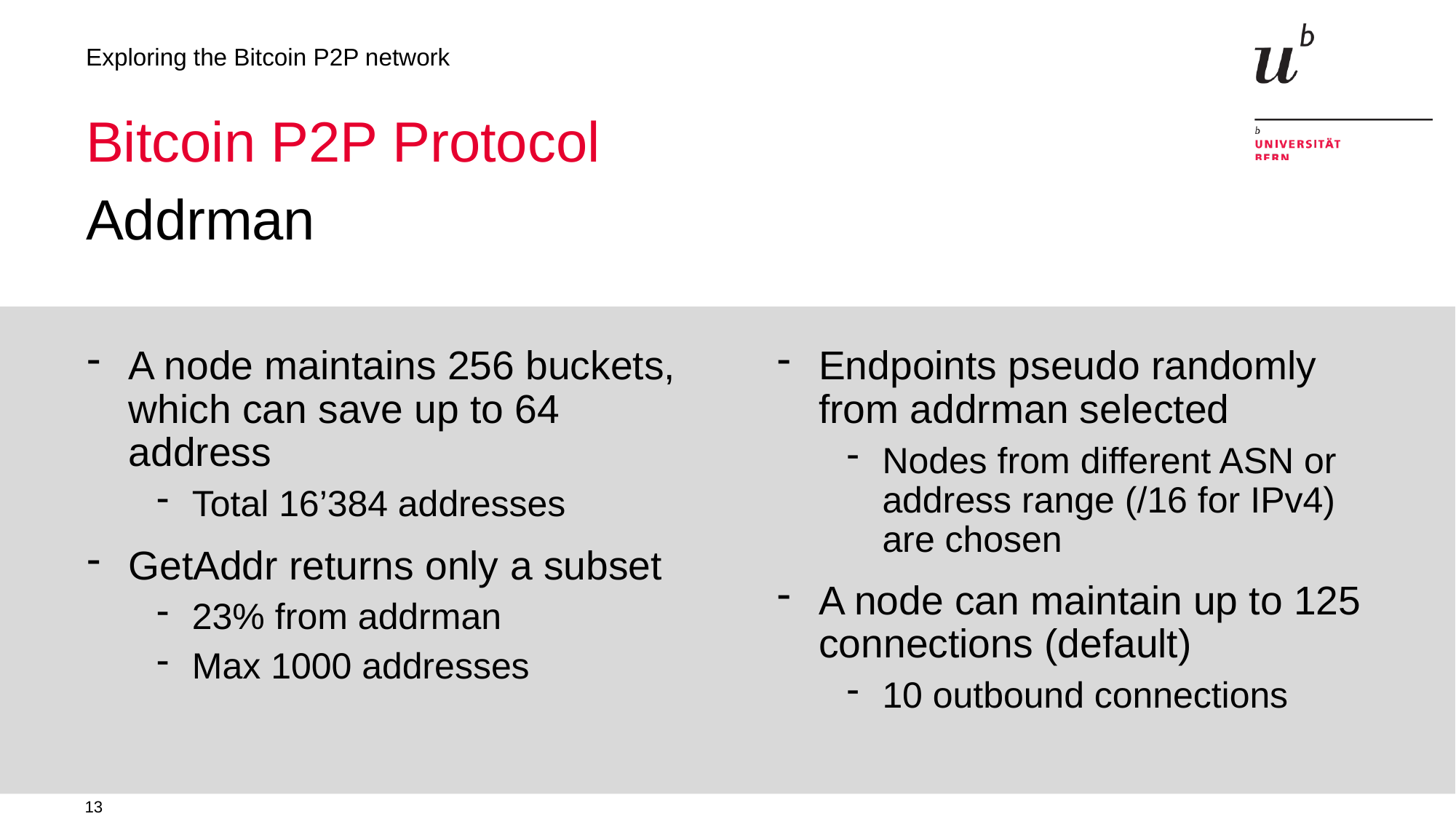

Exploring the Bitcoin P2P network
# Bitcoin P2P Protocol
Addrman
A node maintains 256 buckets, which can save up to 64 address
Total 16’384 addresses
GetAddr returns only a subset
23% from addrman
Max 1000 addresses
Endpoints pseudo randomly from addrman selected
Nodes from different ASN or address range (/16 for IPv4) are chosen
A node can maintain up to 125 connections (default)
10 outbound connections